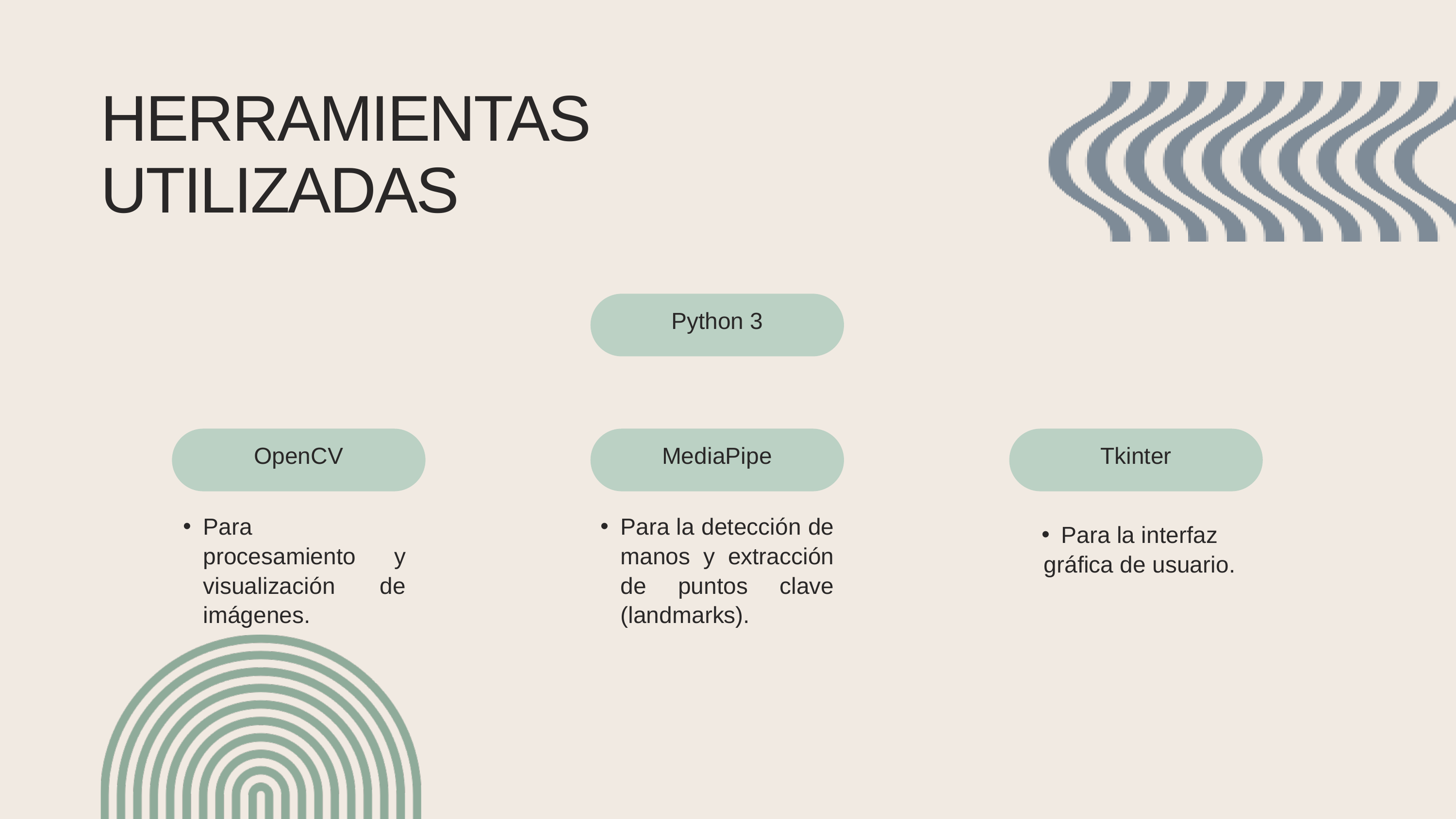

HERRAMIENTAS UTILIZADAS

Python 3

OpenCV

MediaPipe

Tkinter

Para la interfaz gráfica de usuario.
Para procesamiento y visualización de imágenes.
Para la detección de manos y extracción de puntos clave (landmarks).